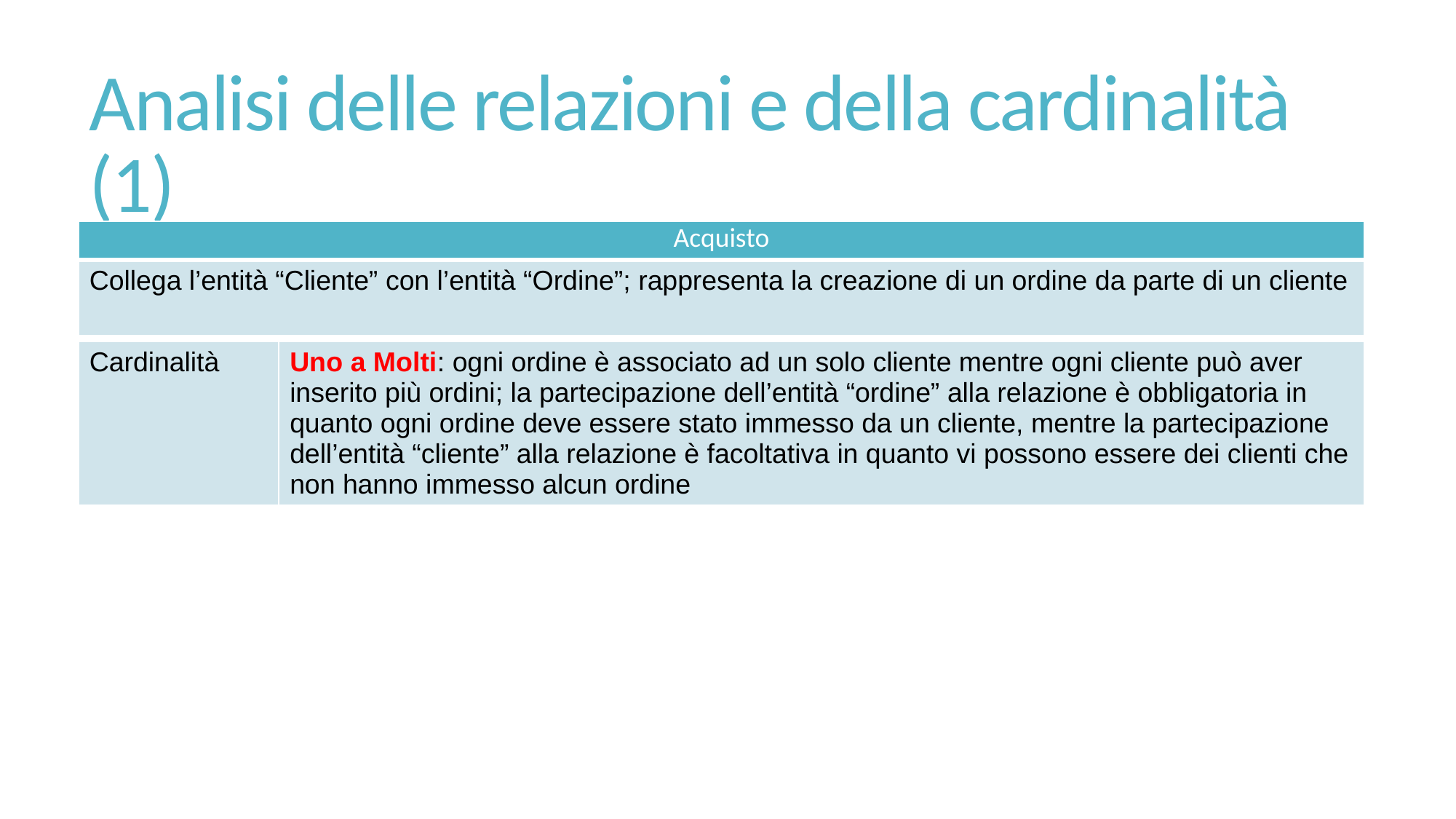

# Analisi delle relazioni e della cardinalità (1)
| Acquisto |
| --- |
| Collega l’entità “Cliente” con l’entità “Ordine”; rappresenta la creazione di un ordine da parte di un cliente |
| Cardinalità | Uno a Molti: ogni ordine è associato ad un solo cliente mentre ogni cliente può aver inserito più ordini; la partecipazione dell’entità “ordine” alla relazione è obbligatoria in quanto ogni ordine deve essere stato immesso da un cliente, mentre la partecipazione dell’entità “cliente” alla relazione è facoltativa in quanto vi possono essere dei clienti che non hanno immesso alcun ordine |
| --- | --- |